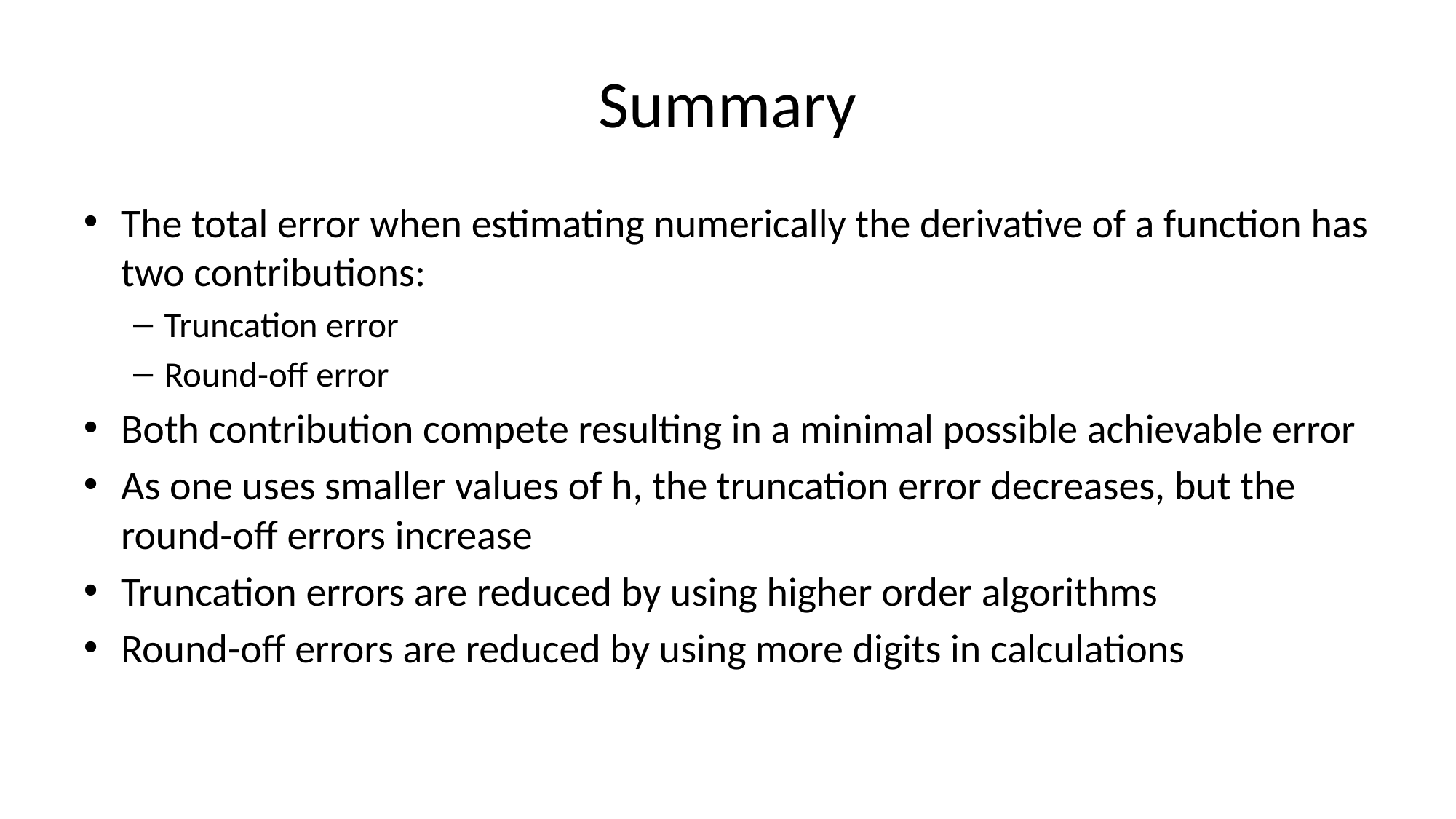

# Summary
The total error when estimating numerically the derivative of a function has two contributions:
Truncation error
Round-off error
Both contribution compete resulting in a minimal possible achievable error
As one uses smaller values of h, the truncation error decreases, but the round-off errors increase
Truncation errors are reduced by using higher order algorithms
Round-off errors are reduced by using more digits in calculations